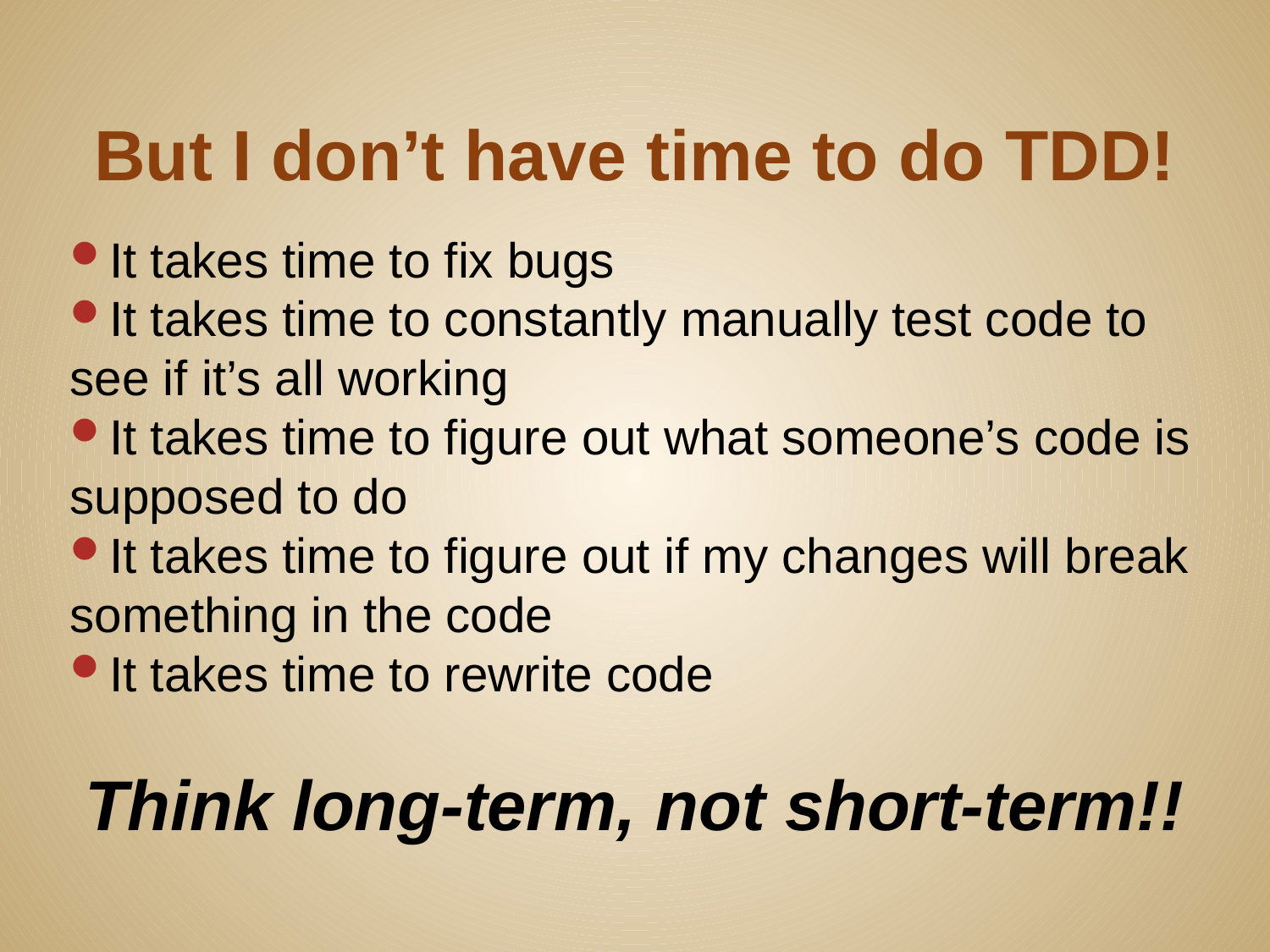

# But I don’t have time to do TDD!
It takes time to fix bugs
It takes time to constantly manually test code to see if it’s all working
It takes time to figure out what someone’s code is supposed to do
It takes time to figure out if my changes will break something in the code
It takes time to rewrite code

Think long-term, not short-term!!